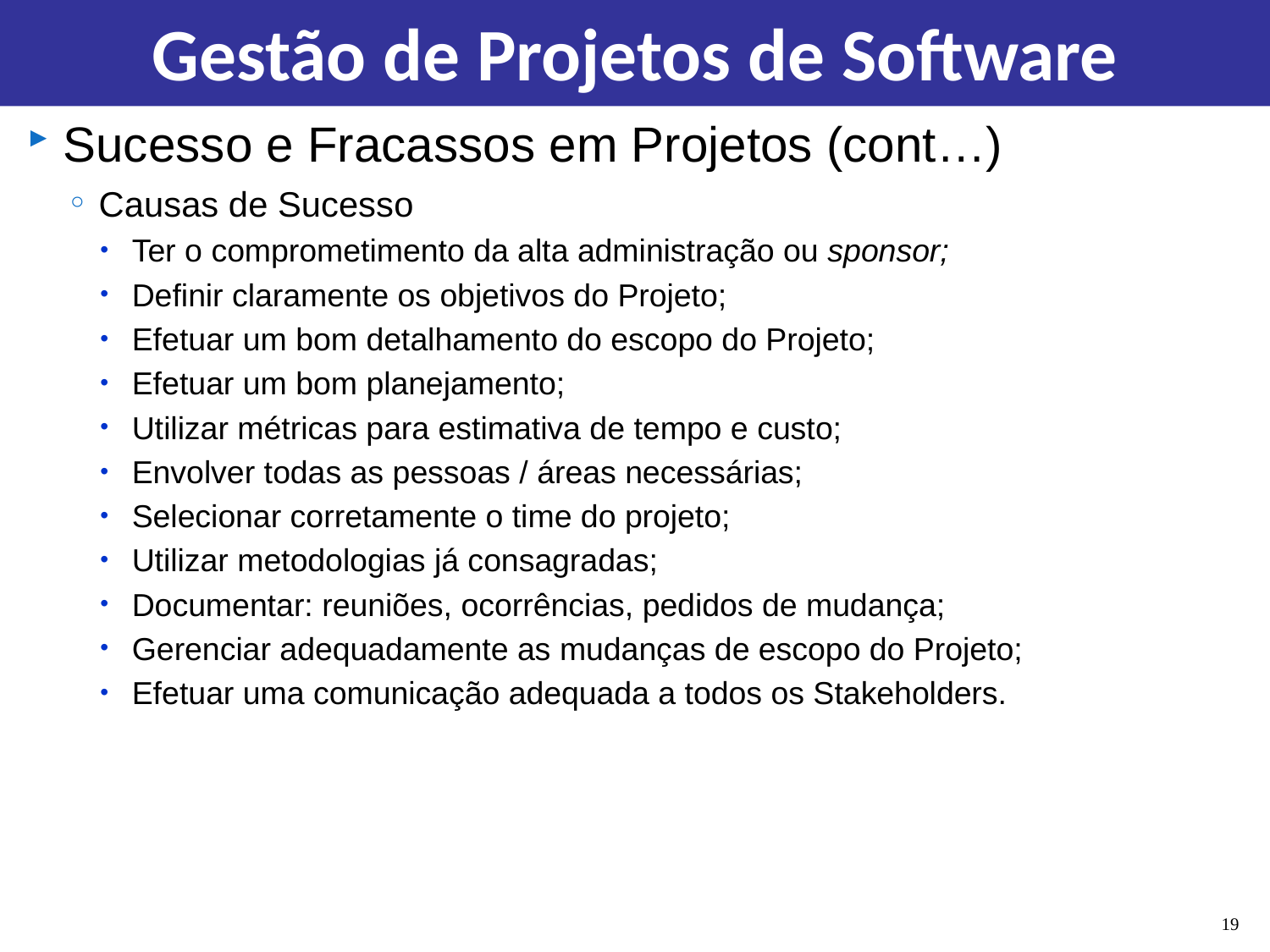

# Gestão de Projetos de Software
Sucesso e Fracassos em Projetos (cont…)
Causas de Sucesso
Ter o comprometimento da alta administração ou sponsor;
Definir claramente os objetivos do Projeto;
Efetuar um bom detalhamento do escopo do Projeto;
Efetuar um bom planejamento;
Utilizar métricas para estimativa de tempo e custo;
Envolver todas as pessoas / áreas necessárias;
Selecionar corretamente o time do projeto;
Utilizar metodologias já consagradas;
Documentar: reuniões, ocorrências, pedidos de mudança;
Gerenciar adequadamente as mudanças de escopo do Projeto;
Efetuar uma comunicação adequada a todos os Stakeholders.

19